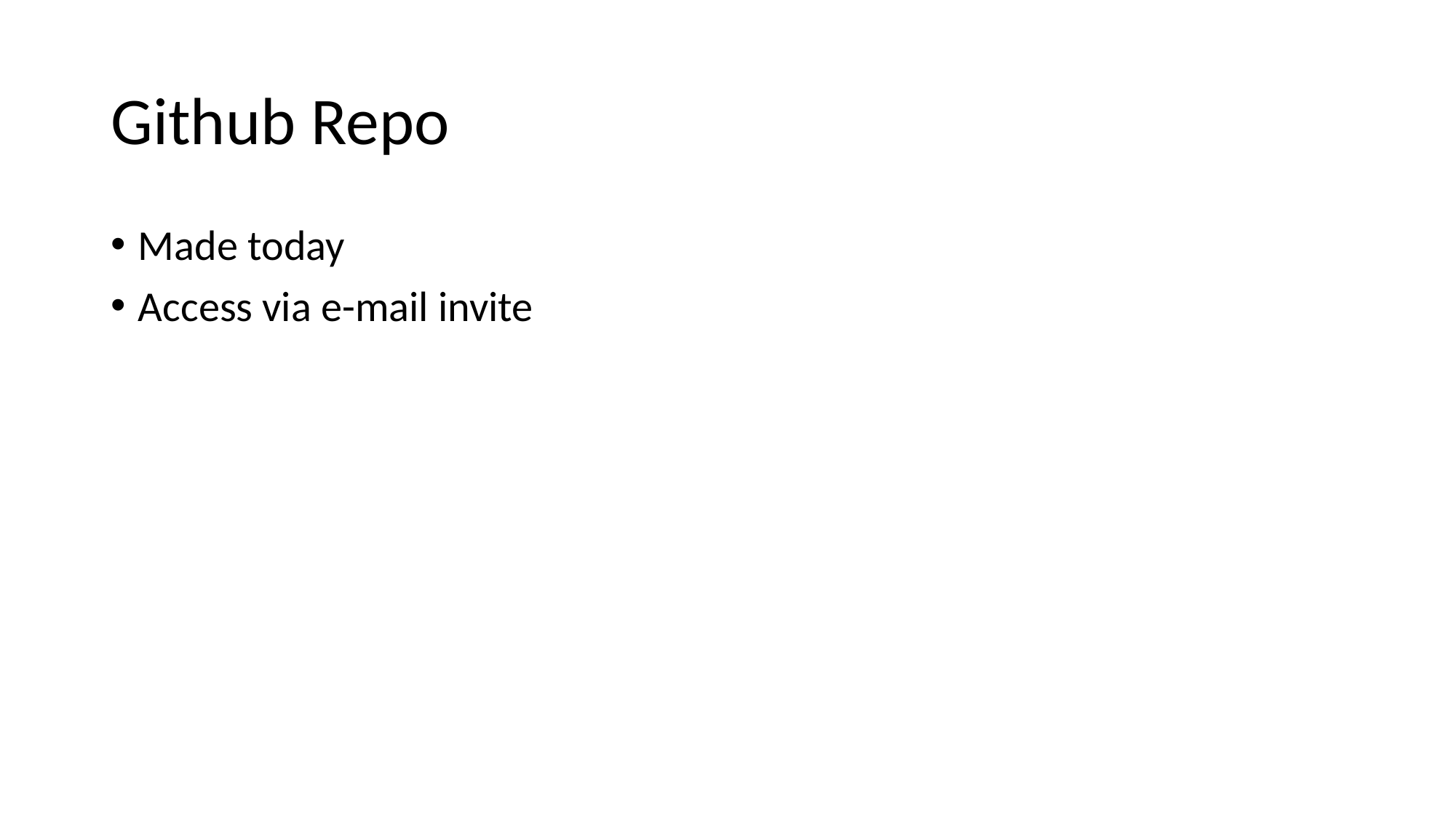

# Github Repo
Made today
Access via e-mail invite